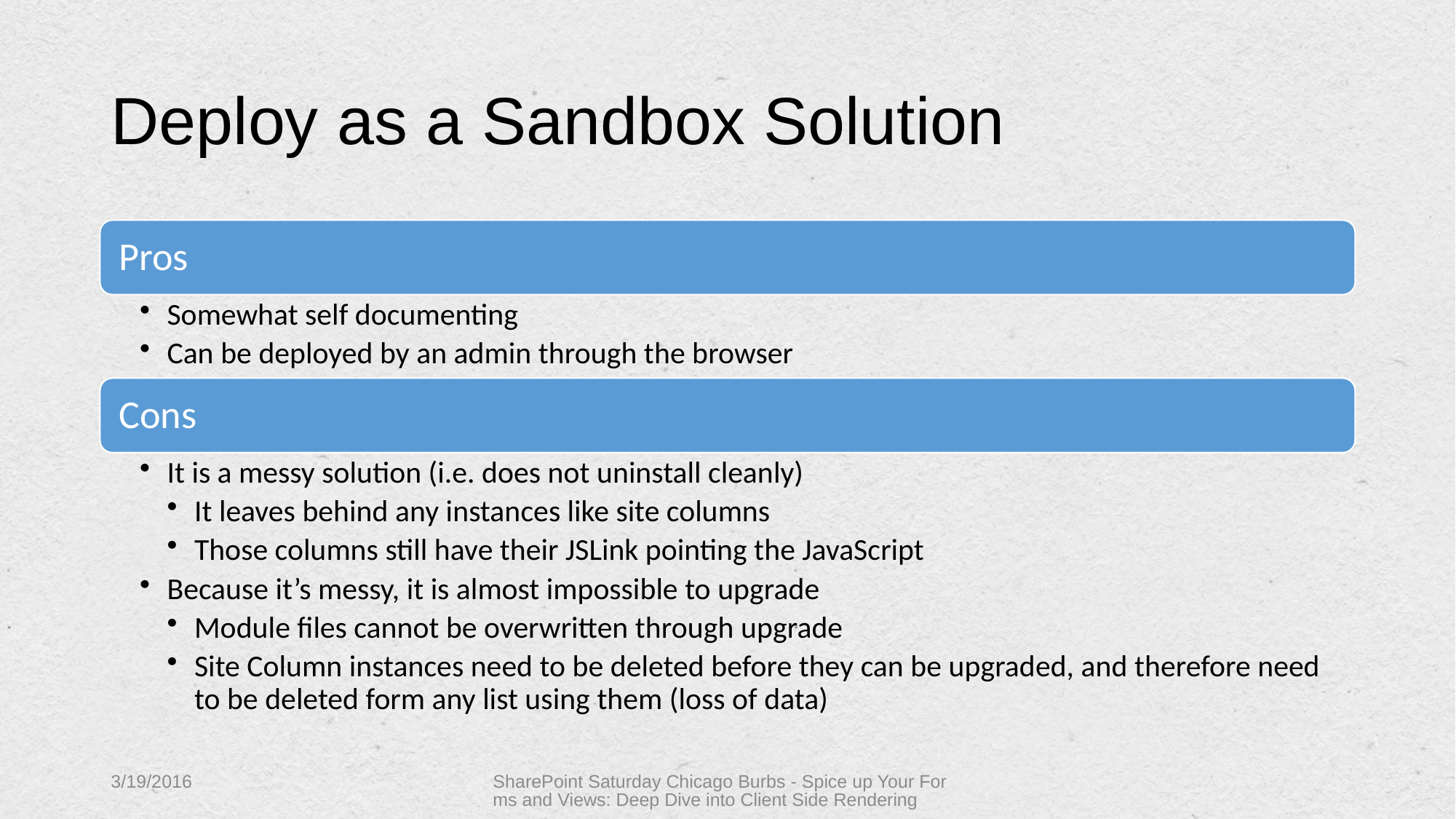

# Deploy as a Sandbox Solution
Pros
Somewhat self documenting
Can be deployed by an admin through the browser
Cons
It is a messy solution (i.e. does not uninstall cleanly)
It leaves behind any instances like site columns
Those columns still have their JSLink pointing the JavaScript
Because it’s messy, it is almost impossible to upgrade
Module files cannot be overwritten through upgrade
Site Column instances need to be deleted before they can be upgraded, and therefore need to be deleted form any list using them (loss of data)
3/19/2016
SharePoint Saturday Chicago Burbs - Spice up Your Forms and Views: Deep Dive into Client Side Rendering